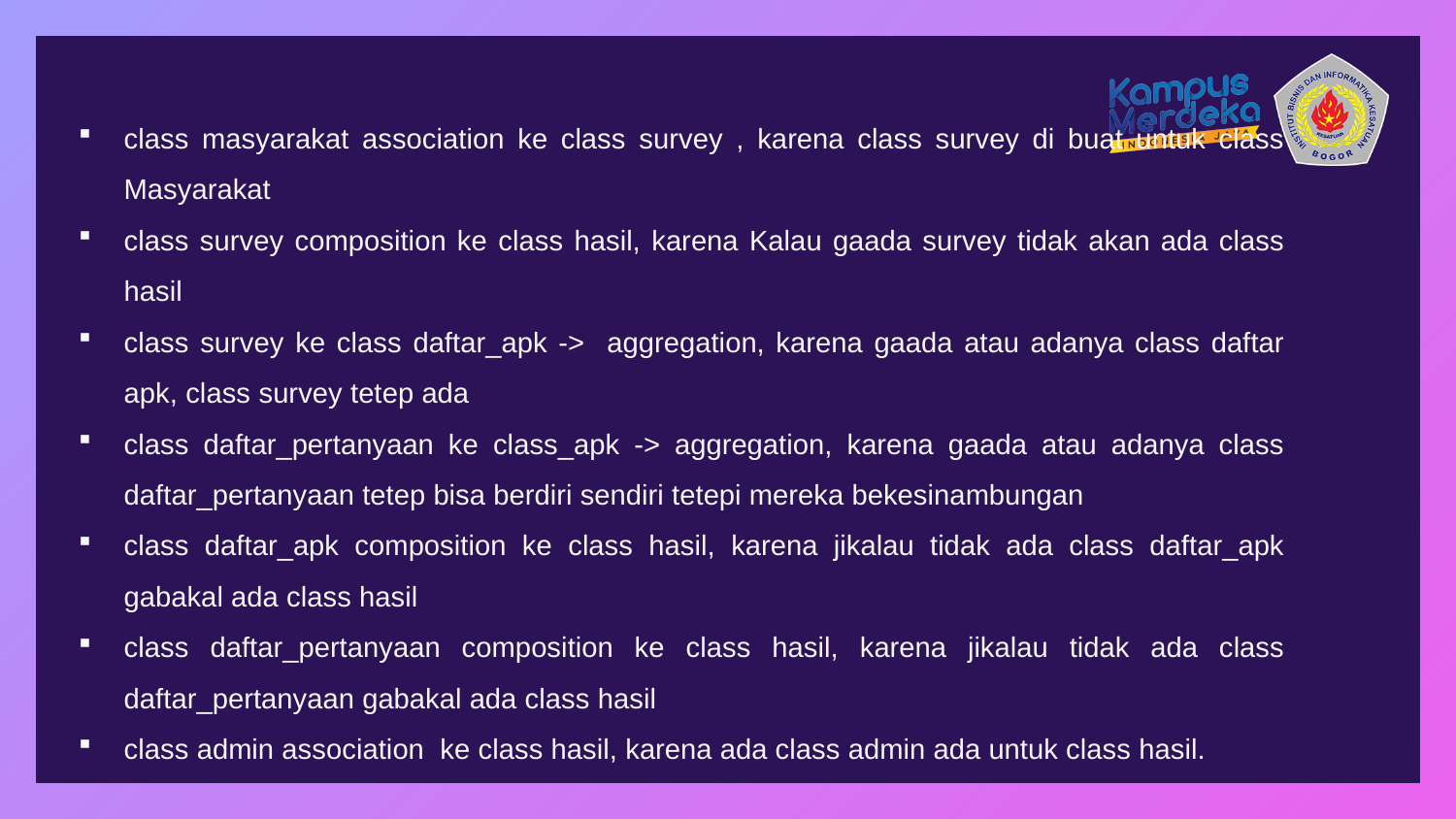

class masyarakat association ke class survey , karena class survey di buat untuk class Masyarakat
class survey composition ke class hasil, karena Kalau gaada survey tidak akan ada class hasil
class survey ke class daftar_apk ->  aggregation, karena gaada atau adanya class daftar apk, class survey tetep ada
class daftar_pertanyaan ke class_apk -> aggregation, karena gaada atau adanya class daftar_pertanyaan tetep bisa berdiri sendiri tetepi mereka bekesinambungan
class daftar_apk composition ke class hasil, karena jikalau tidak ada class daftar_apk gabakal ada class hasil
class daftar_pertanyaan composition ke class hasil, karena jikalau tidak ada class daftar_pertanyaan gabakal ada class hasil
class admin association  ke class hasil, karena ada class admin ada untuk class hasil.